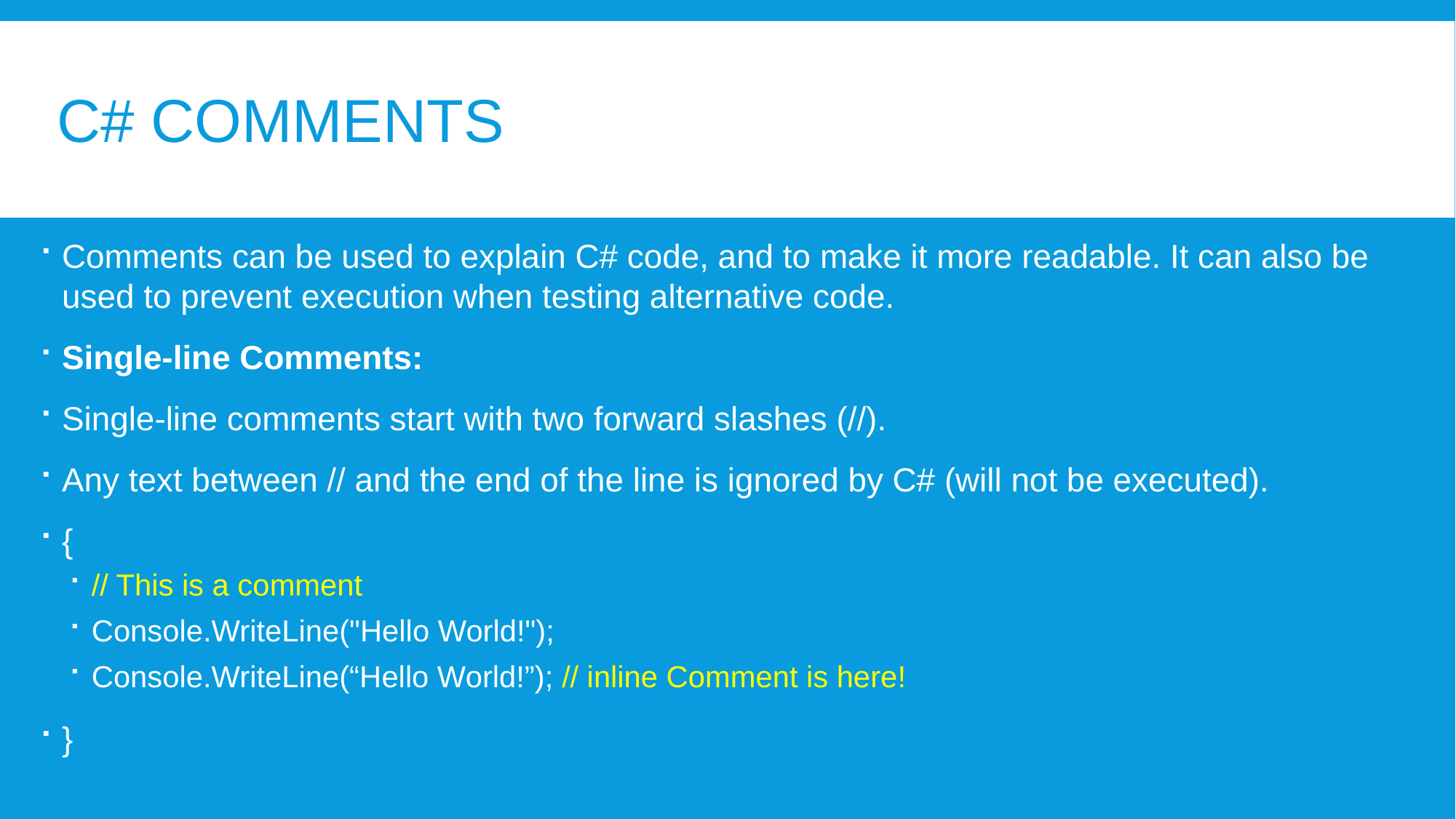

# C# comments
Comments can be used to explain C# code, and to make it more readable. It can also be used to prevent execution when testing alternative code.
Single-line Comments:
Single-line comments start with two forward slashes (//).
Any text between // and the end of the line is ignored by C# (will not be executed).
{
// This is a comment
Console.WriteLine("Hello World!");
Console.WriteLine(“Hello World!”); // inline Comment is here!
}